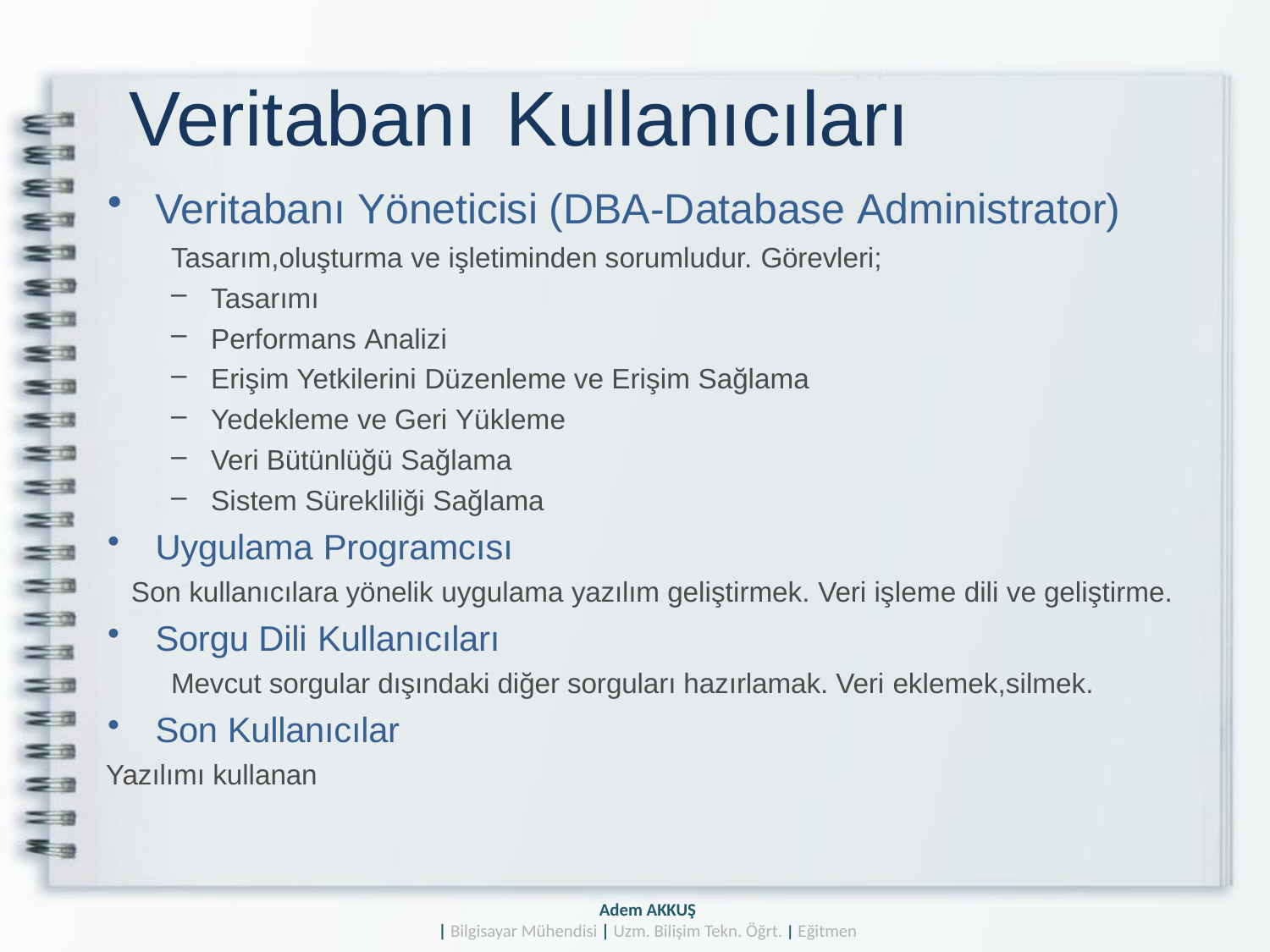

# Veritabanı	Kullanıcıları
Veritabanı Yöneticisi (DBA-Database Administrator)
Tasarım,oluşturma ve işletiminden sorumludur. Görevleri;
Tasarımı
Performans Analizi
Erişim Yetkilerini Düzenleme ve Erişim Sağlama
Yedekleme ve Geri Yükleme
Veri Bütünlüğü Sağlama
Sistem Sürekliliği Sağlama
Uygulama Programcısı
Son kullanıcılara yönelik uygulama yazılım geliştirmek. Veri işleme dili ve geliştirme.
Sorgu Dili Kullanıcıları
Mevcut sorgular dışındaki diğer sorguları hazırlamak. Veri eklemek,silmek.
Son Kullanıcılar
Yazılımı kullanan
Adem AKKUŞ
| Bilgisayar Mühendisi | Uzm. Bilişim Tekn. Öğrt. | Eğitmen